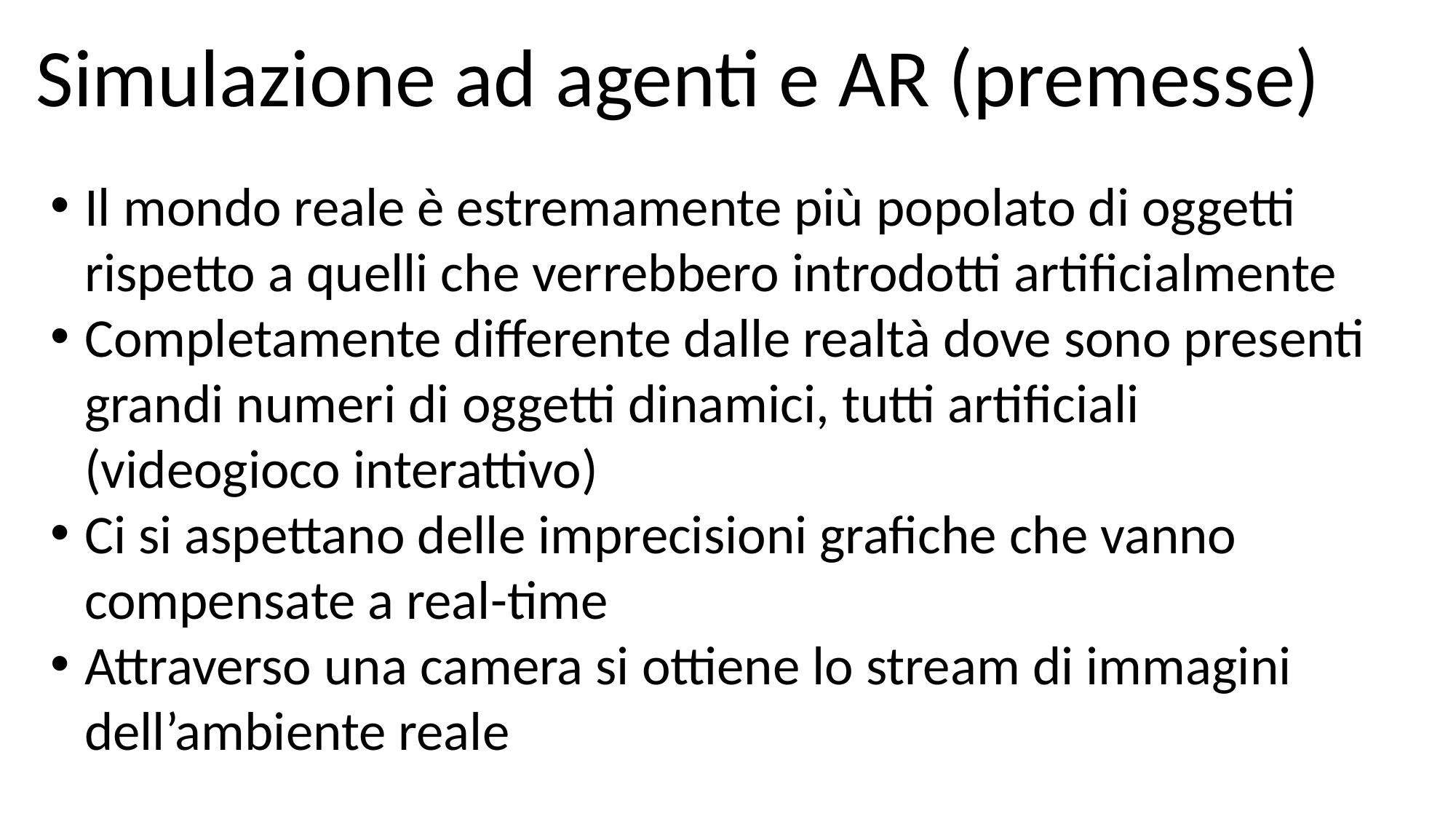

Simulazione ad agenti e AR (premesse)
Il mondo reale è estremamente più popolato di oggetti rispetto a quelli che verrebbero introdotti artificialmente
Completamente differente dalle realtà dove sono presenti grandi numeri di oggetti dinamici, tutti artificiali (videogioco interattivo)
Ci si aspettano delle imprecisioni grafiche che vanno compensate a real-time
Attraverso una camera si ottiene lo stream di immagini dell’ambiente reale